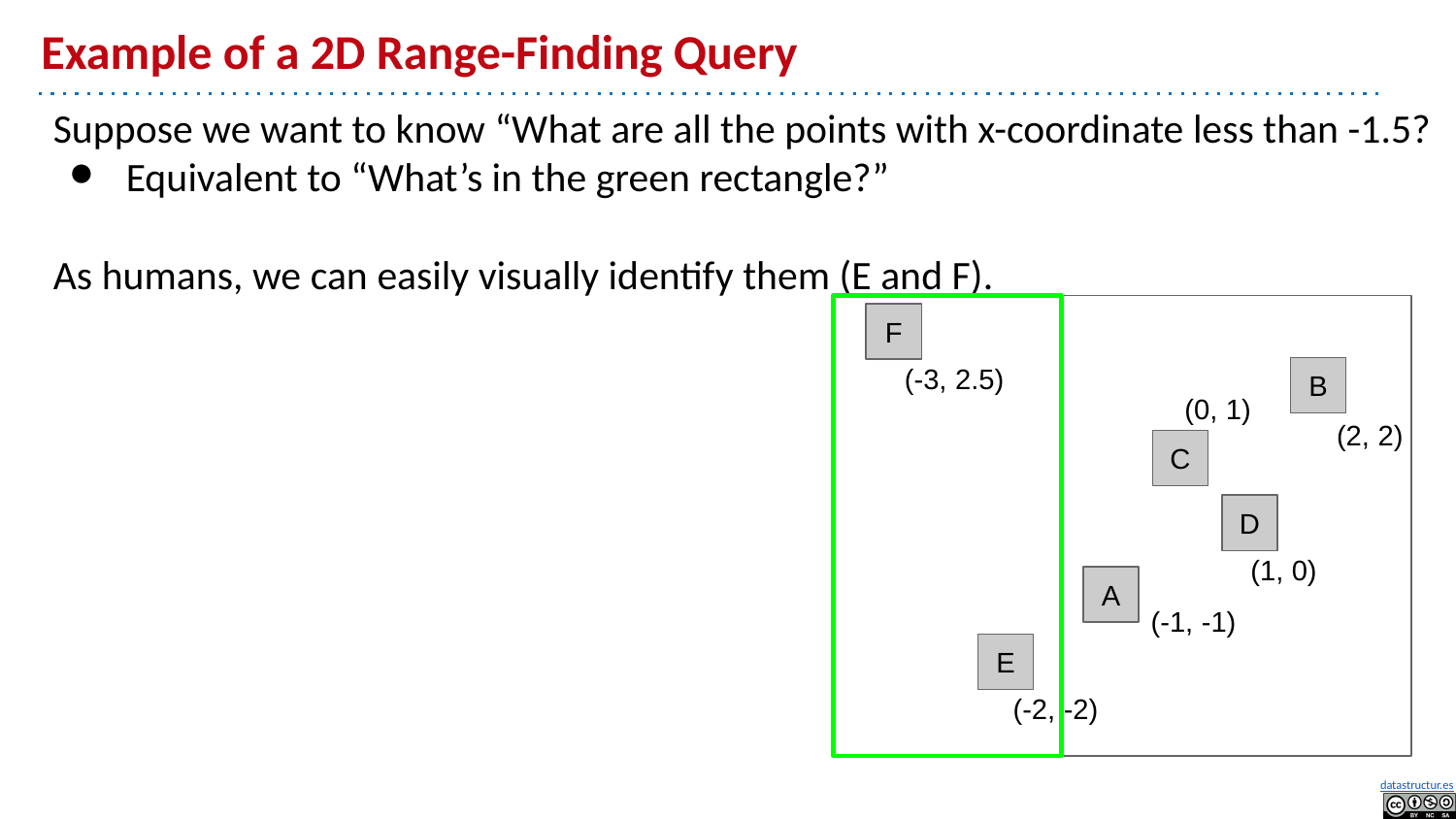

# Example of a 2D Range-Finding Query
Suppose we want to know “What are all the points with x-coordinate less than -1.5?
Equivalent to “What’s in the green rectangle?”

As humans, we can easily visually identify them (E and F).

F
(-3, 2.5)
B
(0, 1)
(2, 2)
C
D
(1, 0)
A
(-1, -1)
E
(-2, -2)